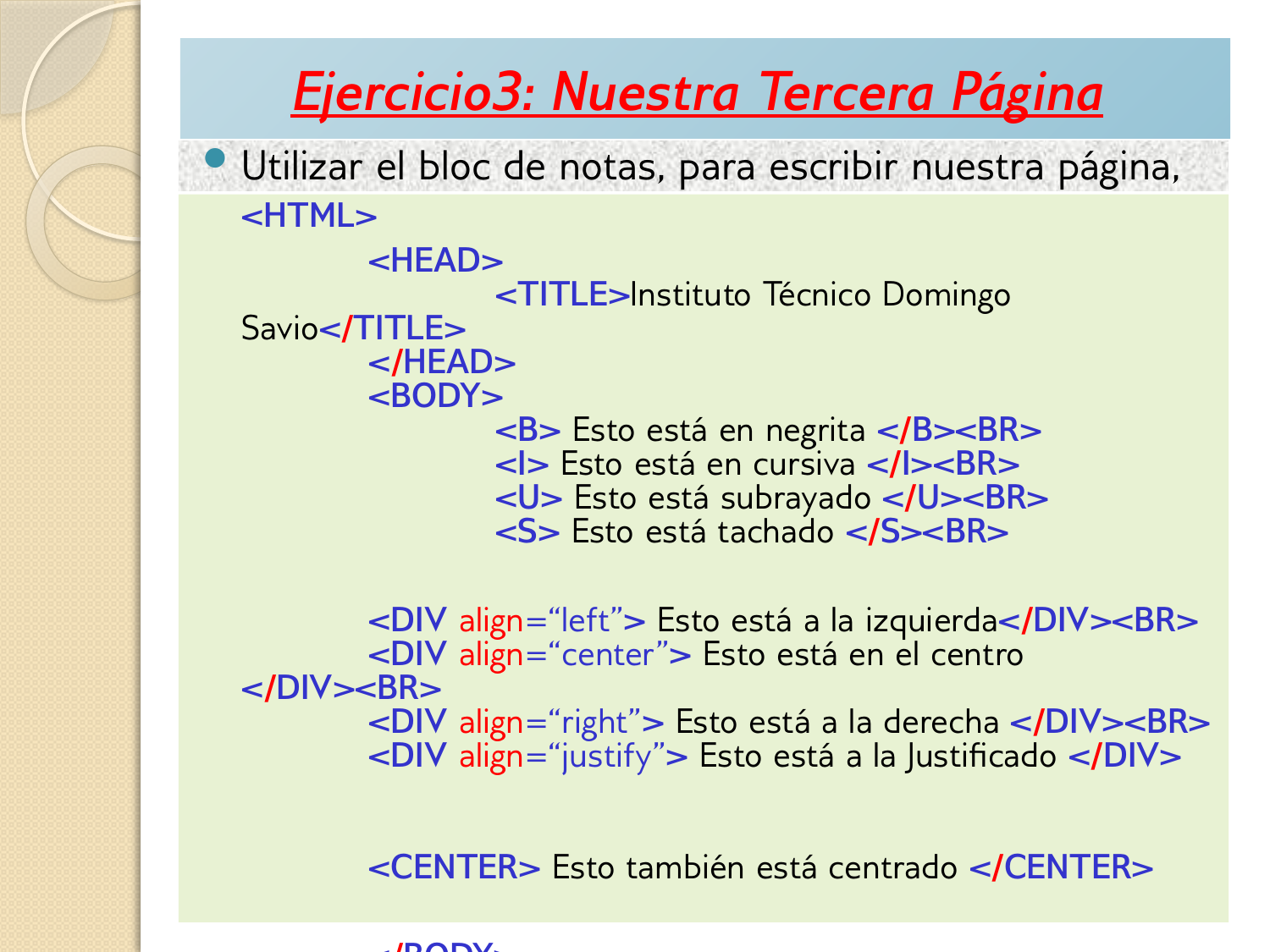

# Ejercicio3: Nuestra Tercera Página
Utilizar el bloc de notas, para escribir nuestra página,
	<HTML>
		<HEAD>
		<TITLE>Instituto Técnico Domingo Savio</TITLE>
	</HEAD>
	<BODY>
		<B> Esto está en negrita </B><BR>
		<I> Esto está en cursiva </I><BR>
		<U> Esto está subrayado </U><BR>
		<S> Esto está tachado </S><BR>

		<DIV align=“left”> Esto está a la izquierda</DIV><BR>
	<DIV align=“center”> Esto está en el centro </DIV><BR>
	<DIV align=“right”> Esto está a la derecha </DIV><BR> 	<DIV align=“justify”> Esto está a la Justificado </DIV>

		<CENTER> Esto también está centrado </CENTER>

		</BODY>
</HTML>